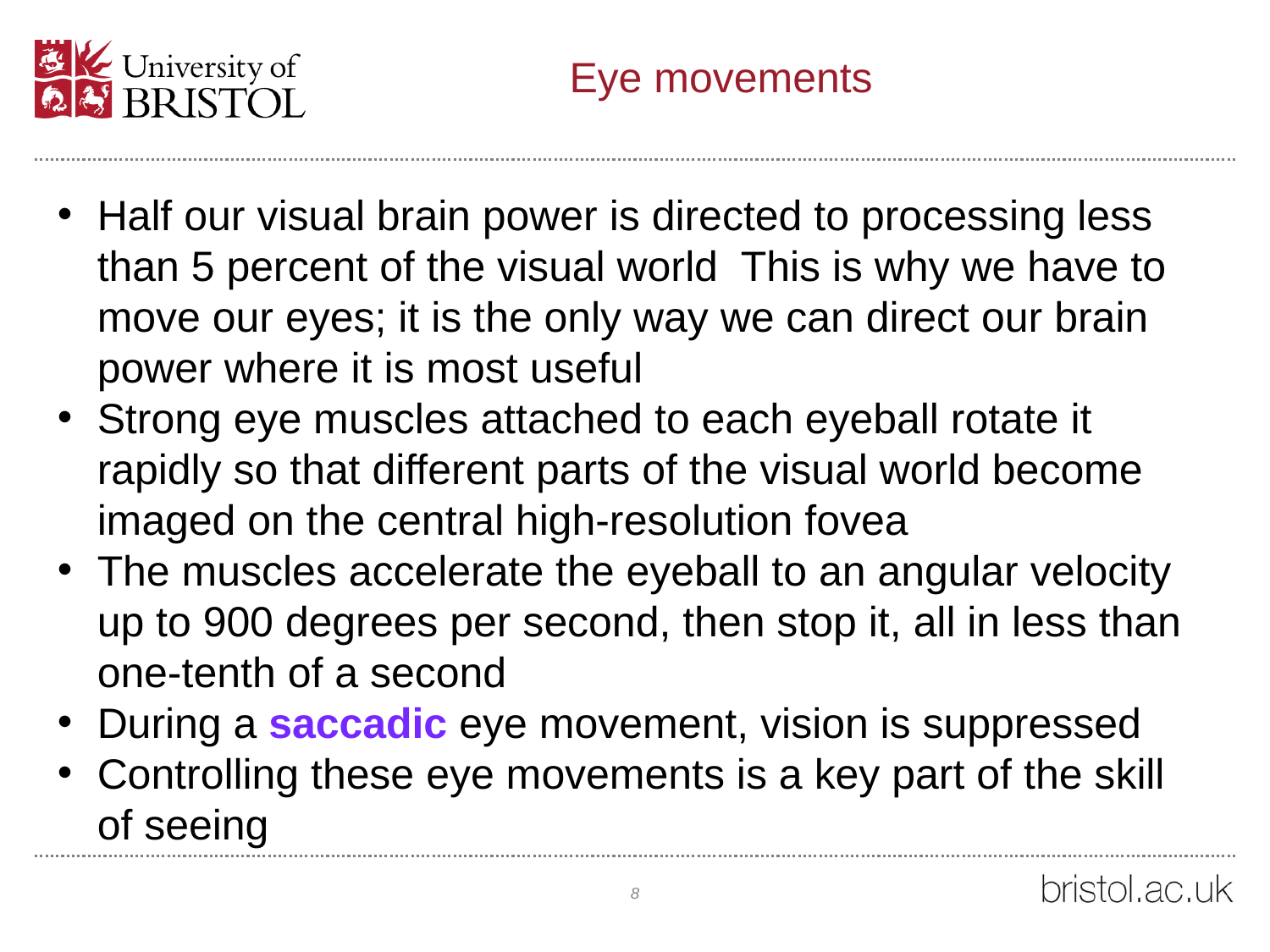

# Eye movements
Half our visual brain power is directed to processing less than 5 percent of the visual world  This is why we have to move our eyes; it is the only way we can direct our brain power where it is most useful
Strong eye muscles attached to each eyeball rotate it rapidly so that different parts of the visual world become imaged on the central high-resolution fovea
The muscles accelerate the eyeball to an angular velocity up to 900 degrees per second, then stop it, all in less than one-tenth of a second
During a saccadic eye movement, vision is suppressed
Controlling these eye movements is a key part of the skill of seeing

8